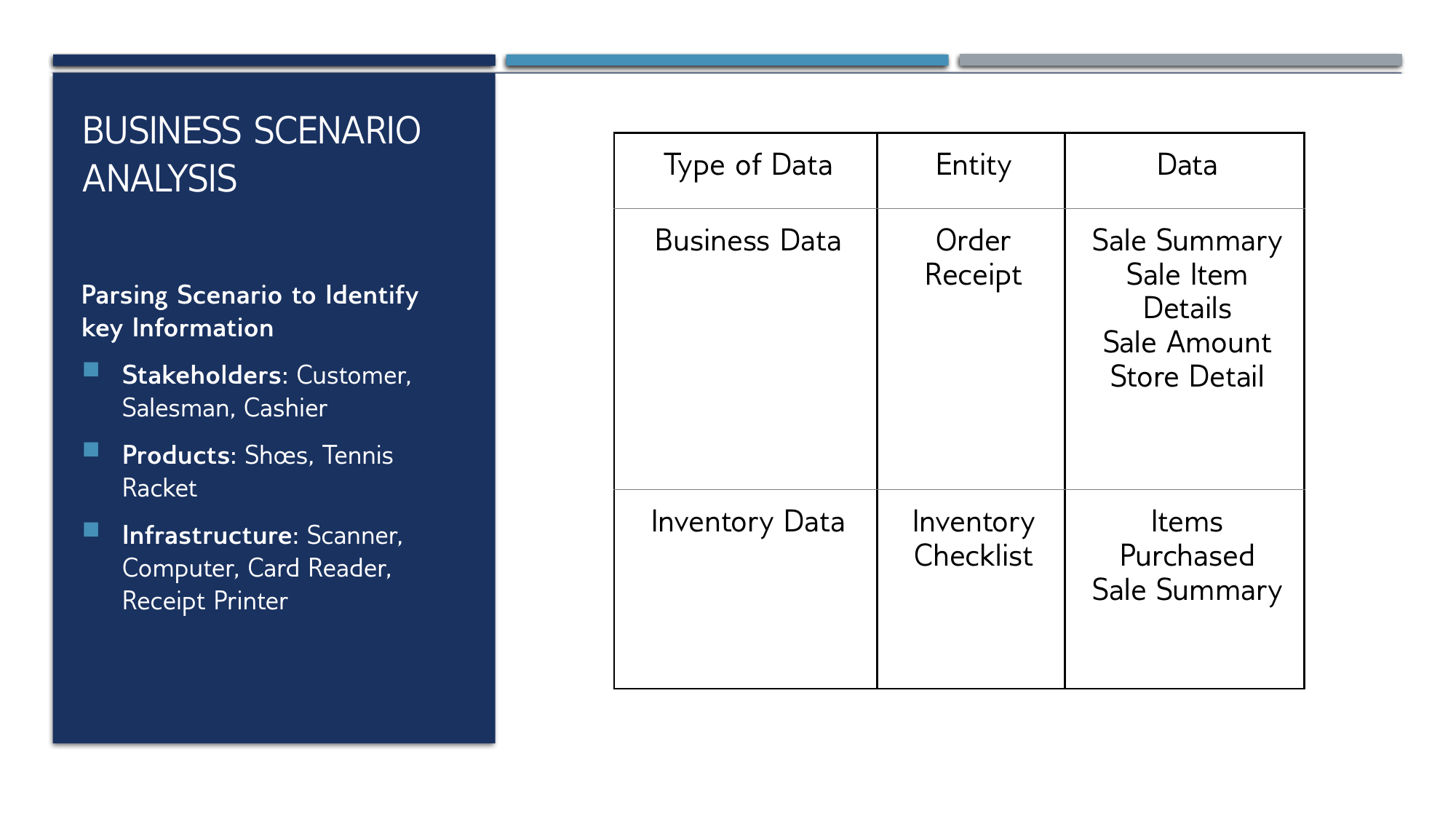

# Business Scenario ANALYSIS
| Type of Data | Entity | Data |
| --- | --- | --- |
| Business Data | Order Receipt | Sale Summary Sale Item Details Sale Amount Store Detail |
| Inventory Data | Inventory Checklist | Items Purchased Sale Summary |
Parsing Scenario to Identify key Information
Stakeholders: Customer, Salesman, Cashier
Products: Shoes, Tennis Racket
Infrastructure: Scanner, Computer, Card Reader, Receipt Printer